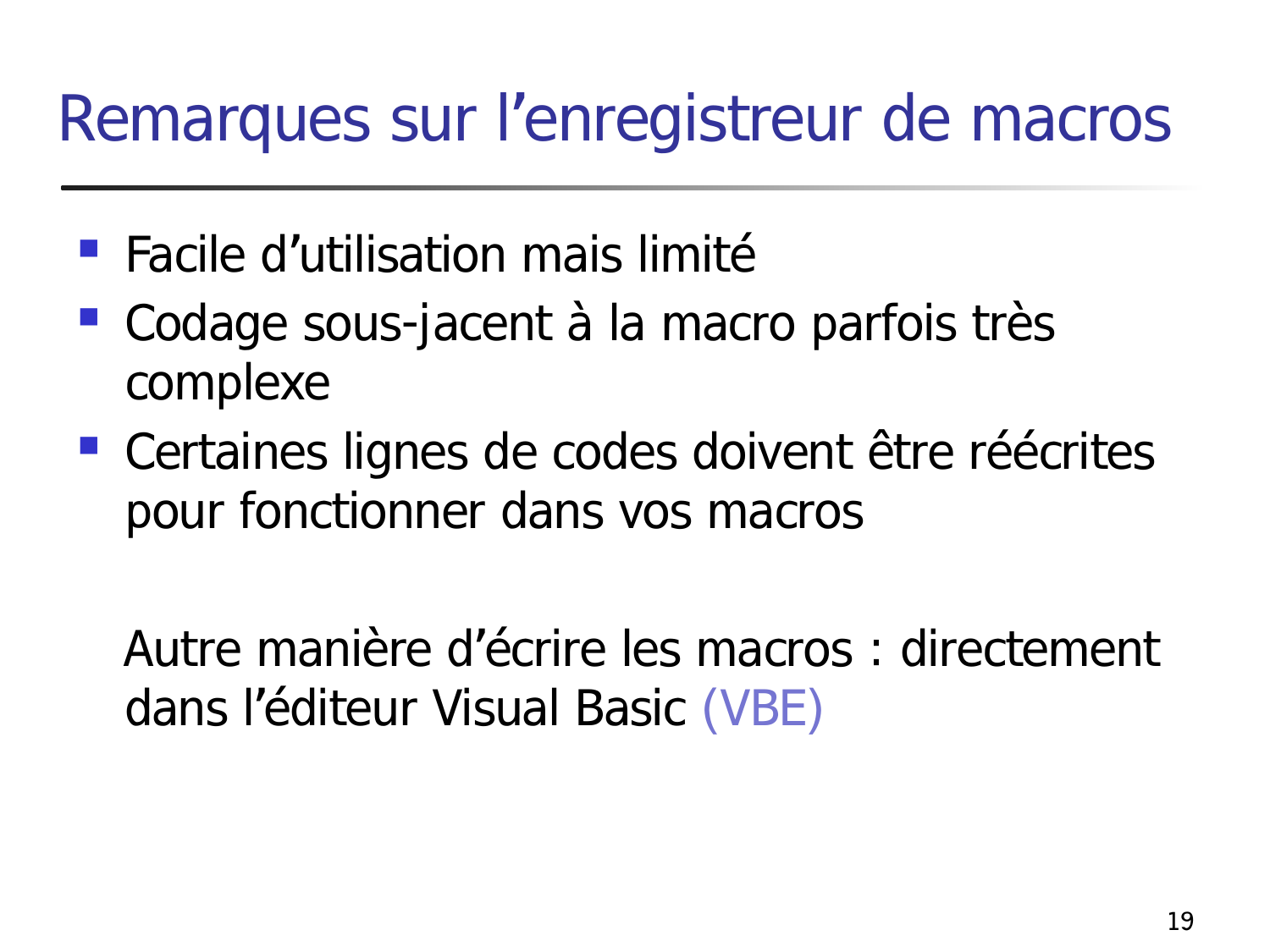

# Remarques sur l’enregistreur de macros
Facile d’utilisation mais limité
Codage sous-jacent à la macro parfois très complexe
Certaines lignes de codes doivent être réécrites pour fonctionner dans vos macros

   Autre manière d’écrire les macros : directement dans l’éditeur Visual Basic (VBE)
19